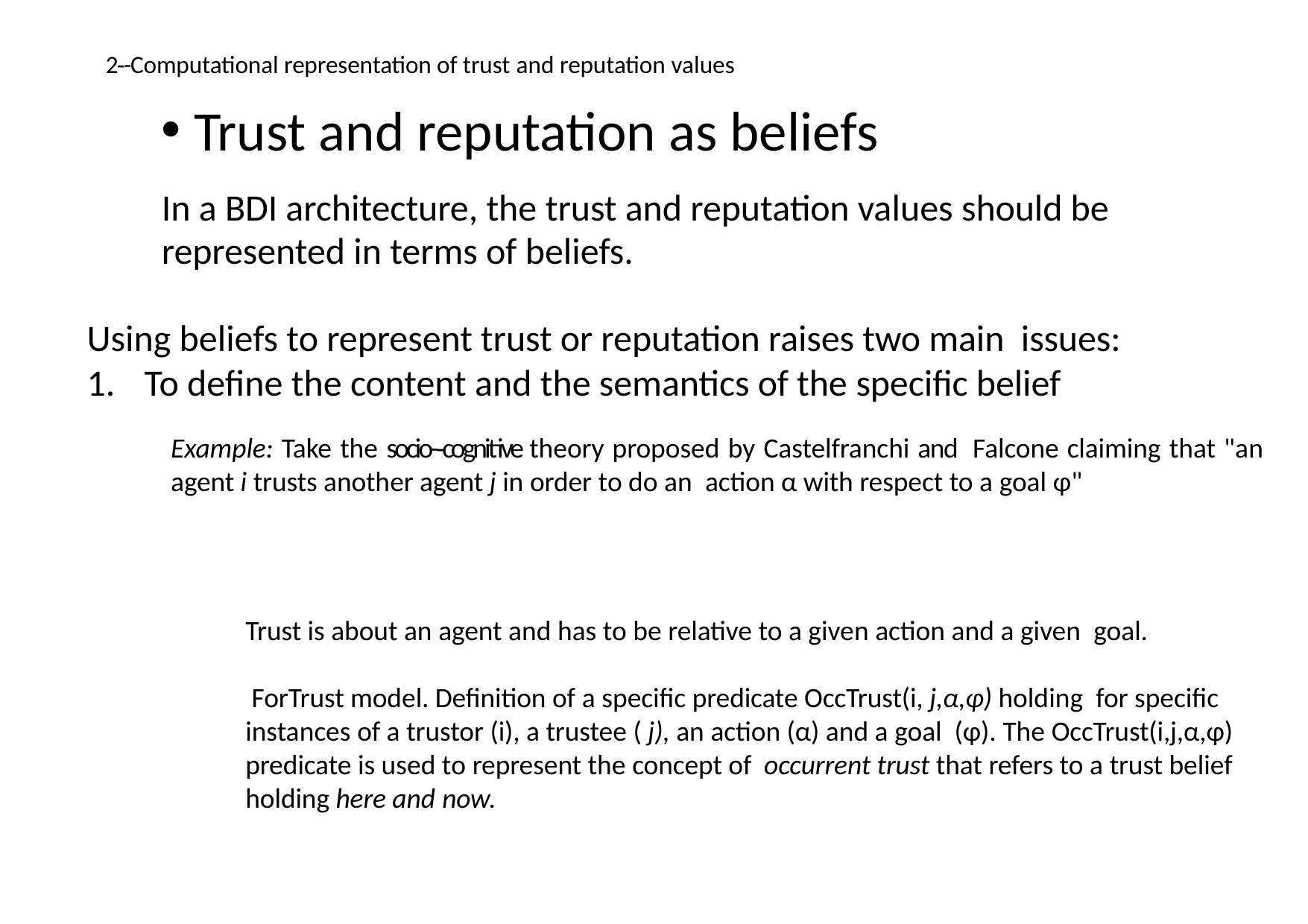

2 -­‐ Computational representation of trust and reputation values
Trust and reputation as beliefs
In a BDI architecture, the trust and reputation values should be  represented in terms of beliefs.
Using beliefs to represent trust or reputation raises two main  issues:
1.	To deﬁne the content and the semantics of the speciﬁc belief
Example: Take the socio-­‐cognitive theory proposed by Castelfranchi and  Falcone claiming that "an agent i trusts another agent j in order to do an  action α with respect to a goal φ"
Trust is about an agent and has to be relative to a given action and a given  goal.

ForTrust model. Deﬁnition of a speciﬁc predicate OccTrust(i, j,α,φ) holding  for speciﬁc instances of a trustor (i), a trustee ( j), an action (α) and a goal  (φ). The OccTrust(i,j,α,φ) predicate is used to represent the concept of  occurrent trust that refers to a trust belief holding here and now.